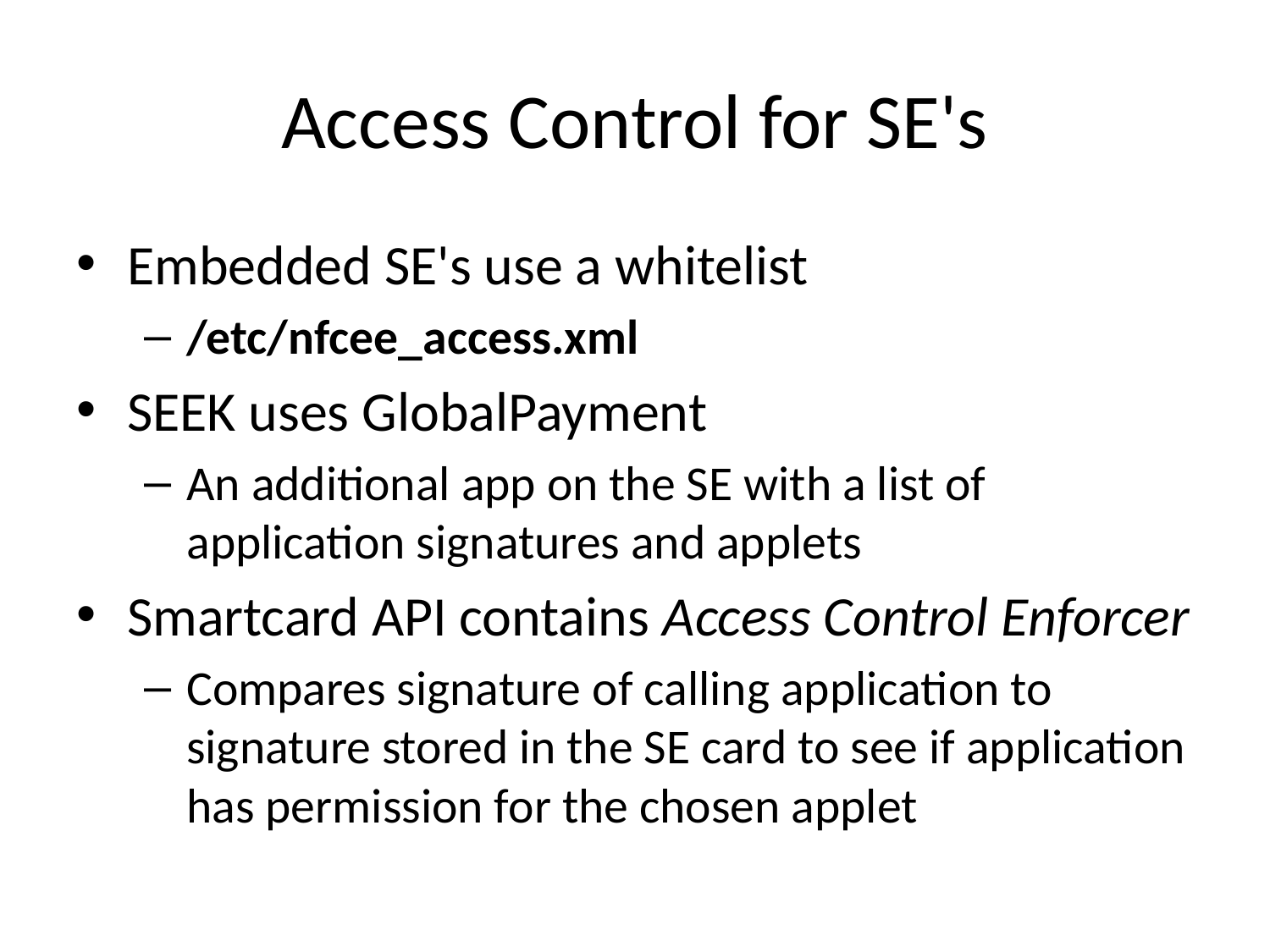

# Access Control for SE's
Embedded SE's use a whitelist
/etc/nfcee_access.xml
SEEK uses GlobalPayment
An additional app on the SE with a list of application signatures and applets
Smartcard API contains Access Control Enforcer
Compares signature of calling application to signature stored in the SE card to see if application has permission for the chosen applet